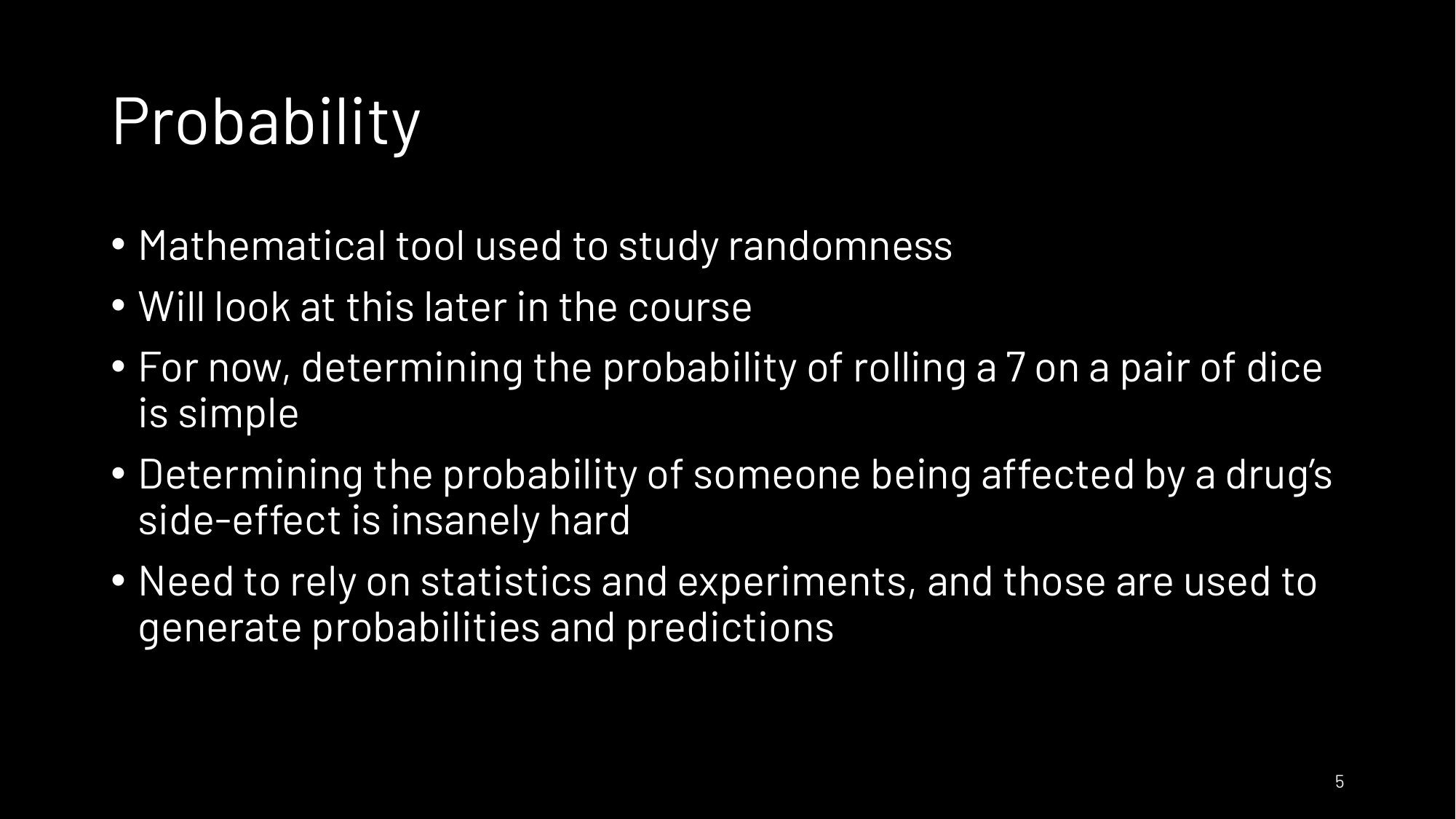

# Probability
Mathematical tool used to study randomness
Will look at this later in the course
For now, determining the probability of rolling a 7 on a pair of dice is simple
Determining the probability of someone being affected by a drug’s side-effect is insanely hard
Need to rely on statistics and experiments, and those are used to generate probabilities and predictions
5